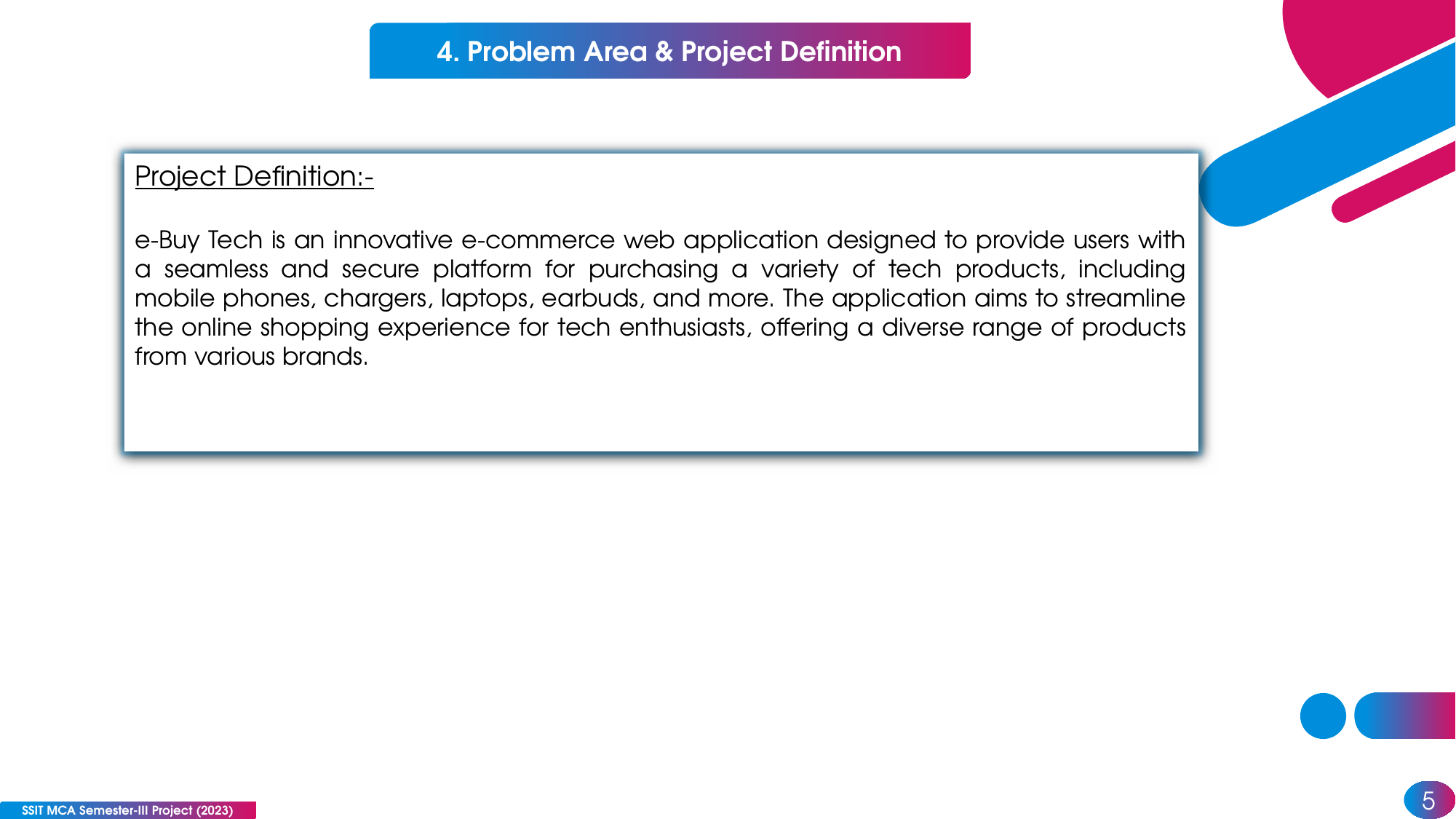

4. Problem Area & Project Definition
Project Definition:-

e-Buy Tech is an innovative e-commerce web application designed to provide users with a seamless and secure platform for purchasing a variety of tech products, including mobile phones, chargers, laptops, earbuds, and more. The application aims to streamline the online shopping experience for tech enthusiasts, offering a diverse range of products from various brands.

5
SSIT MCA Semester-III Project (2023)